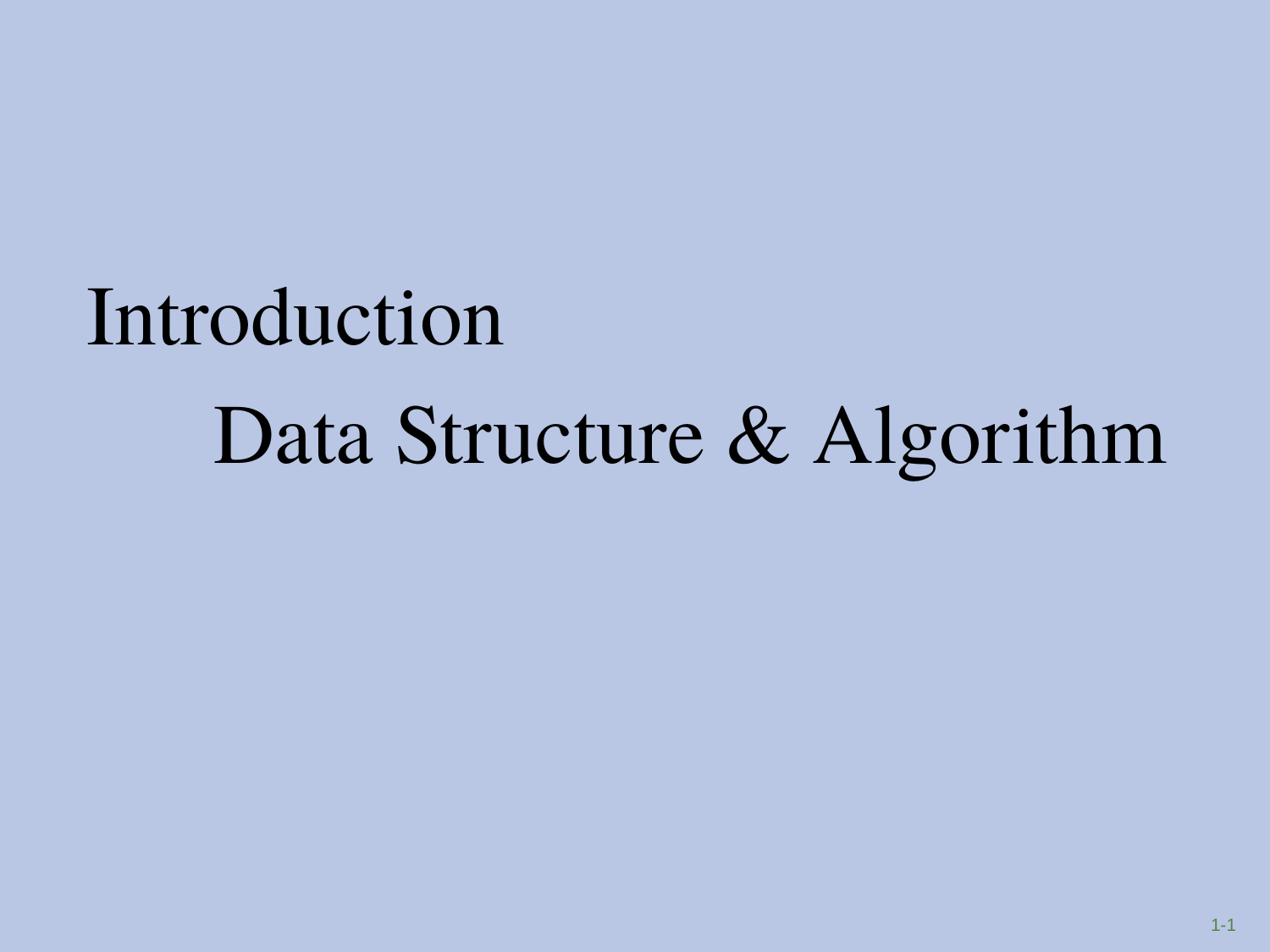

#
Introduction
	Data Structure & Algorithm
1-1